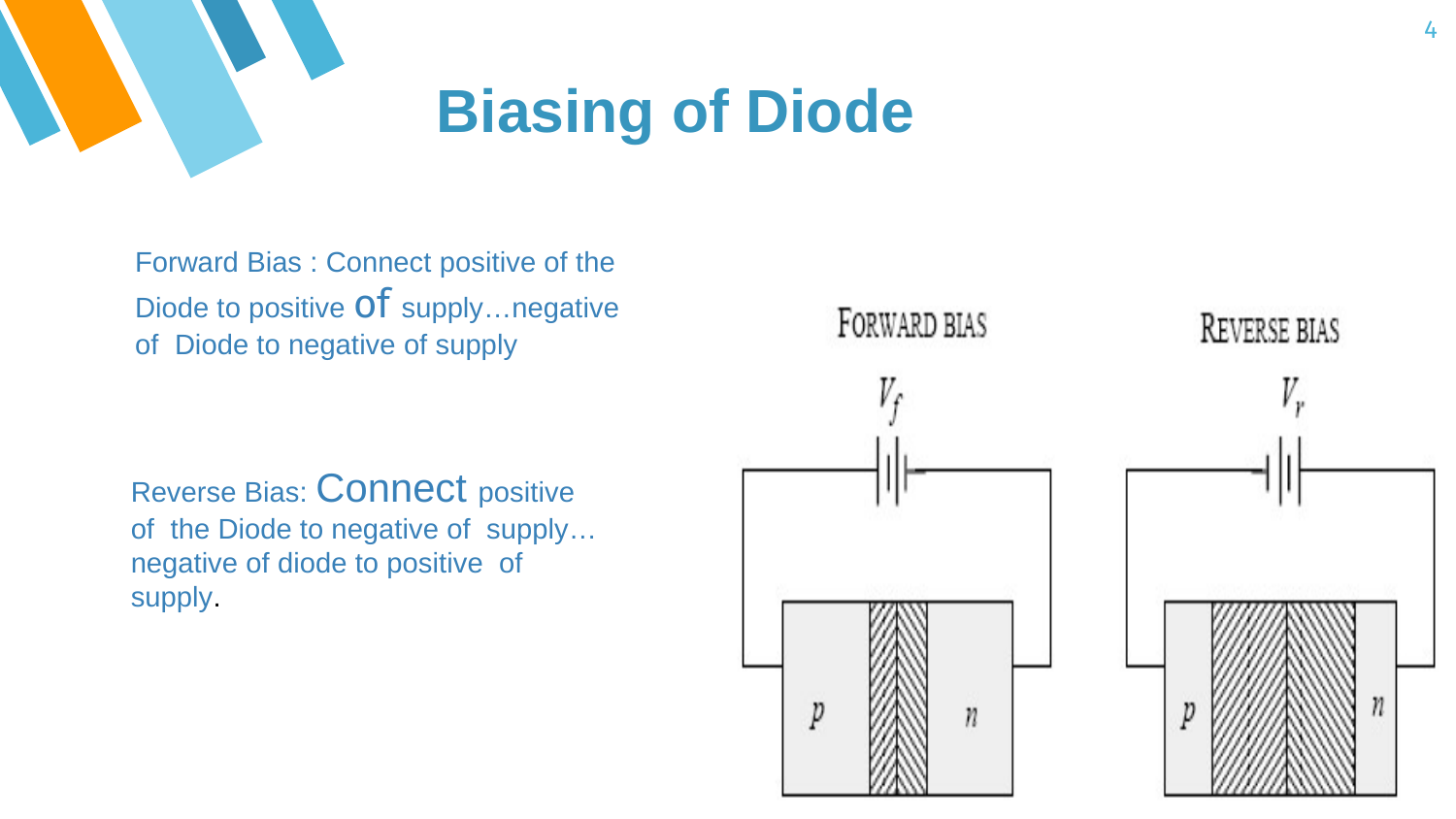

4
# Biasing of Diode
Forward Bias : Connect positive of the  Diode to positive of supply…negative of  Diode to negative of supply

Reverse Bias: Connect positive of  the Diode to negative of  supply…negative of diode to positive  of supply.